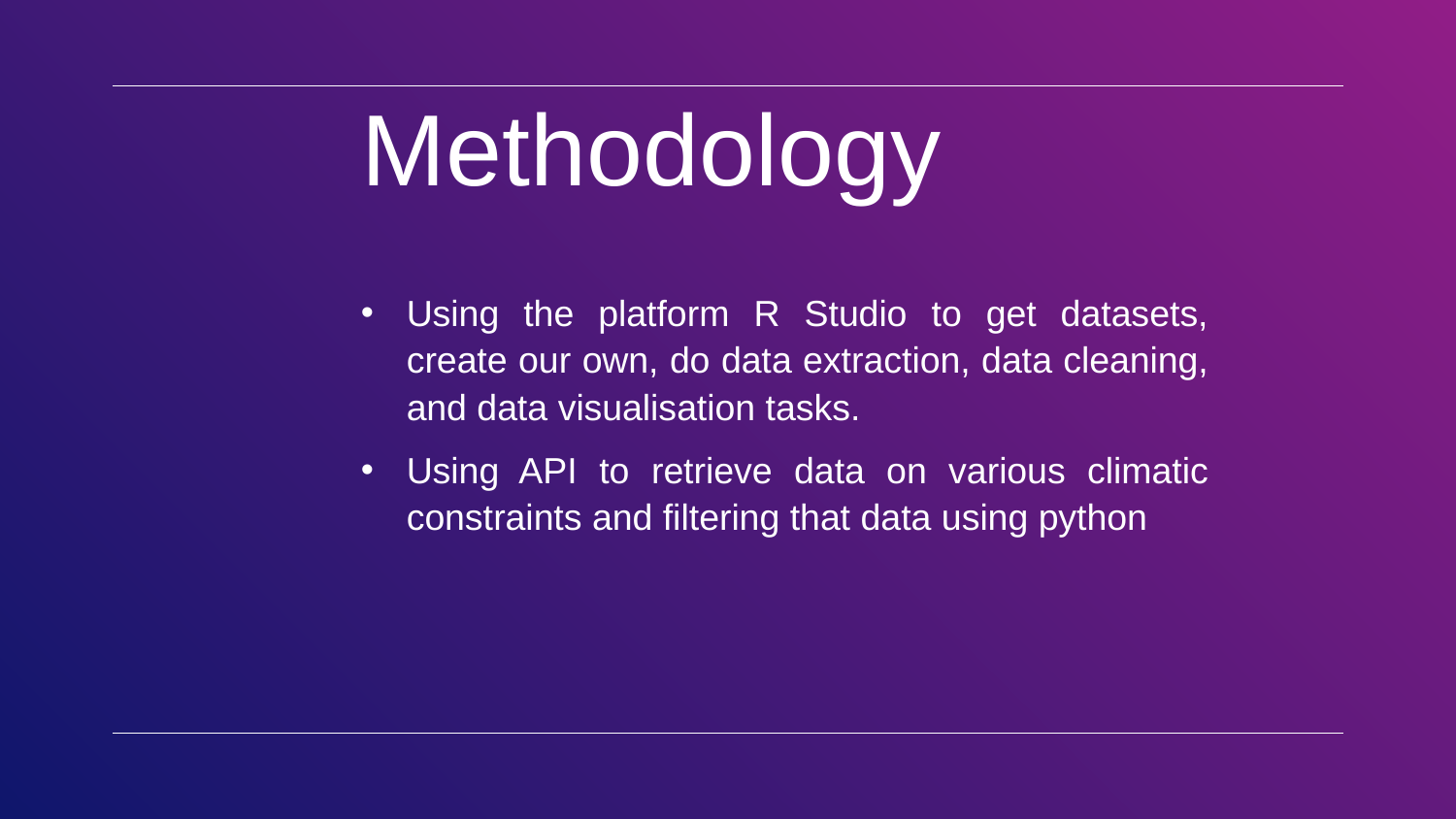

# Methodology
Using the platform R Studio to get datasets, create our own, do data extraction, data cleaning, and data visualisation tasks.
Using API to retrieve data on various climatic constraints and filtering that data using python